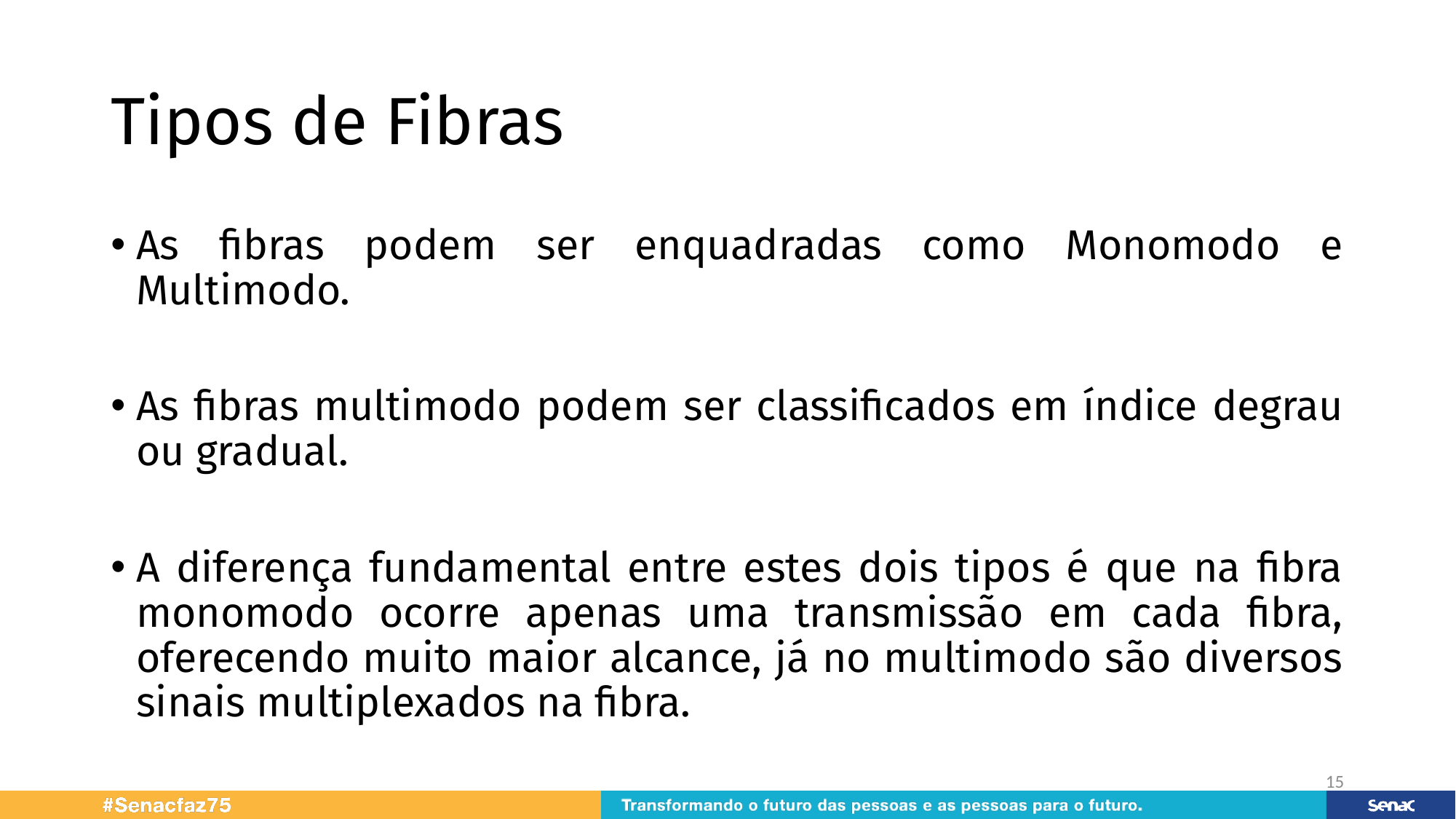

# Tipos de Fibras
As fibras podem ser enquadradas como Monomodo e Multimodo.

As fibras multimodo podem ser classificados em índice degrau ou gradual.

A diferença fundamental entre estes dois tipos é que na fibra monomodo ocorre apenas uma transmissão em cada fibra, oferecendo muito maior alcance, já no multimodo são diversos sinais multiplexados na fibra.

15